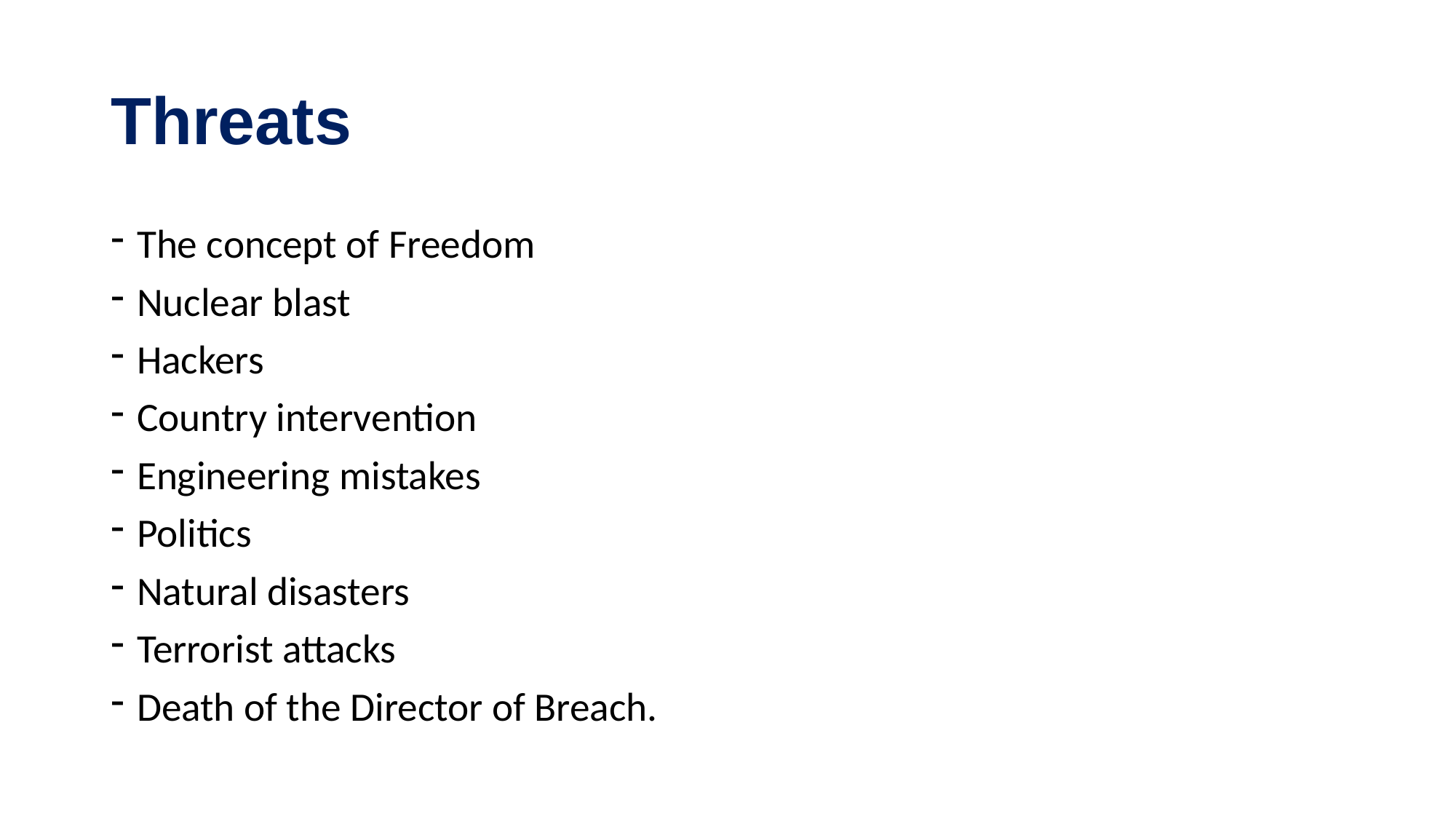

# Threats
The concept of Freedom
Nuclear blast
Hackers
Country intervention
Engineering mistakes
Politics
Natural disasters
Terrorist attacks
Death of the Director of Breach.